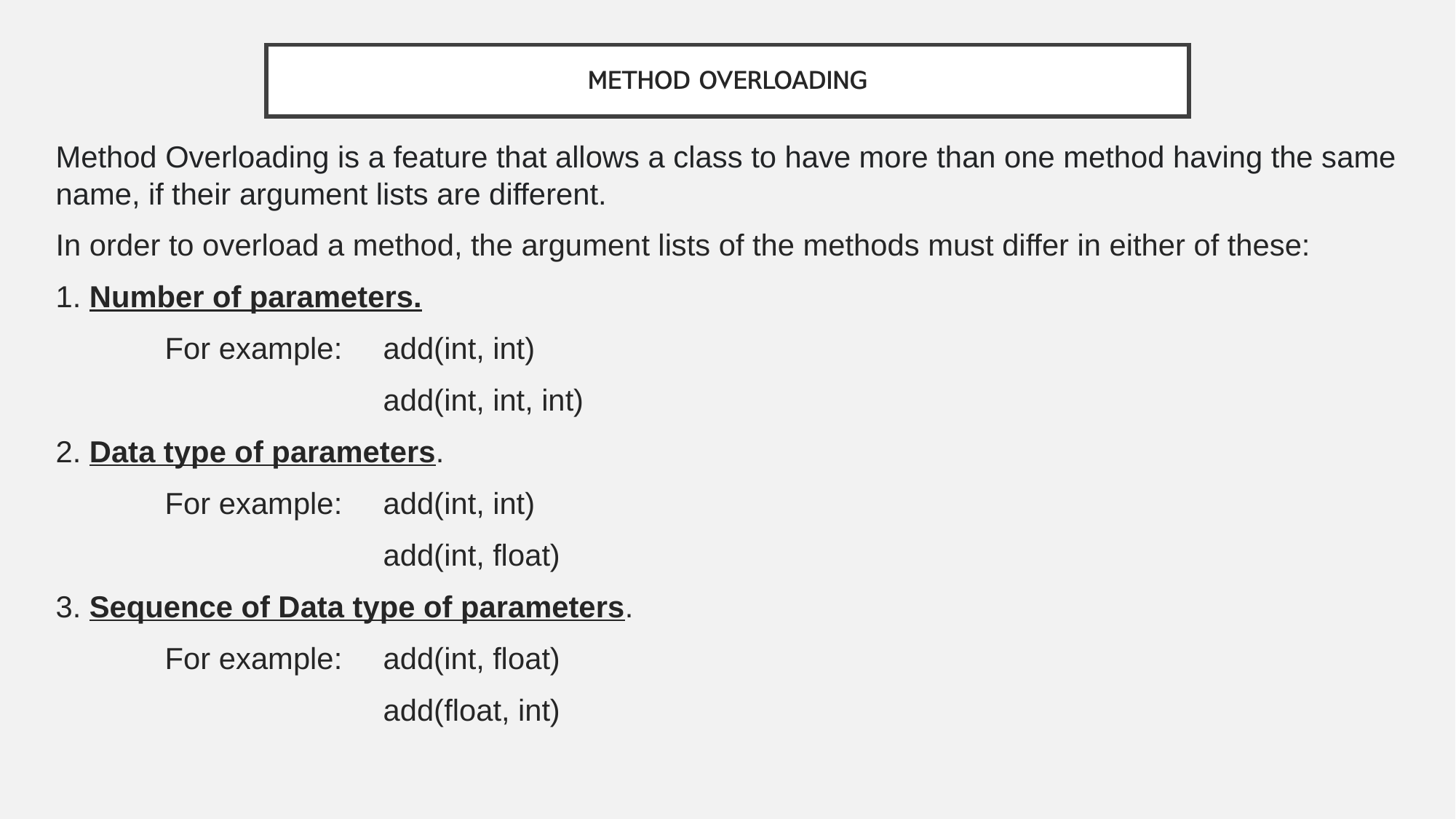

# METHOD OVERLOADING
Method Overloading is a feature that allows a class to have more than one method having the same name, if their argument lists are different.
In order to overload a method, the argument lists of the methods must differ in either of these:
1. Number of parameters.
	For example: 	add(int, int)
			add(int, int, int)
2. Data type of parameters.
	For example:	add(int, int)
			add(int, float)
3. Sequence of Data type of parameters.
	For example:	add(int, float)
			add(float, int)